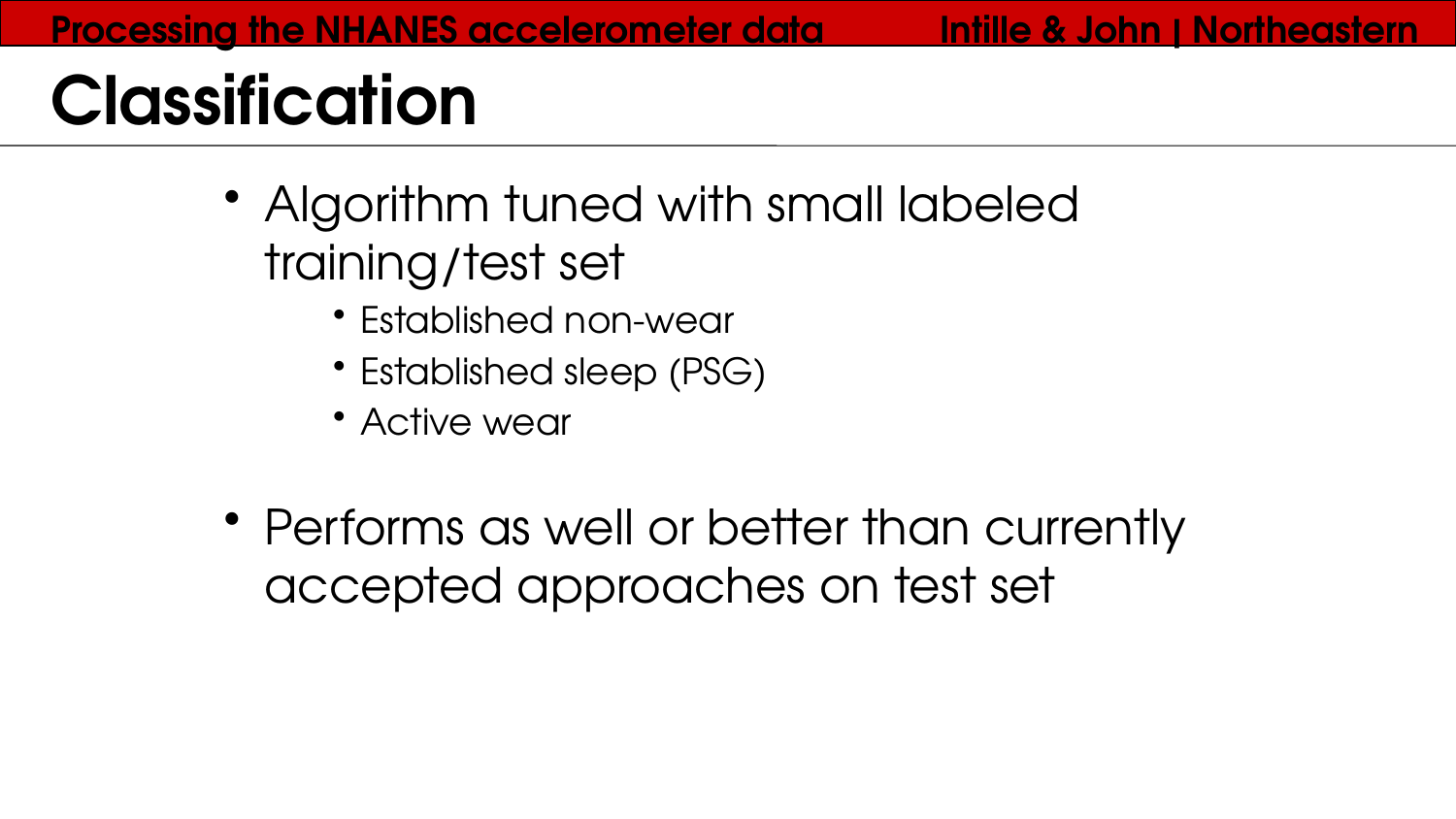

# Classification
Algorithm tuned with small labeled training/test set
Established non-wear
Established sleep (PSG)
Active wear
Performs as well or better than currently accepted approaches on test set